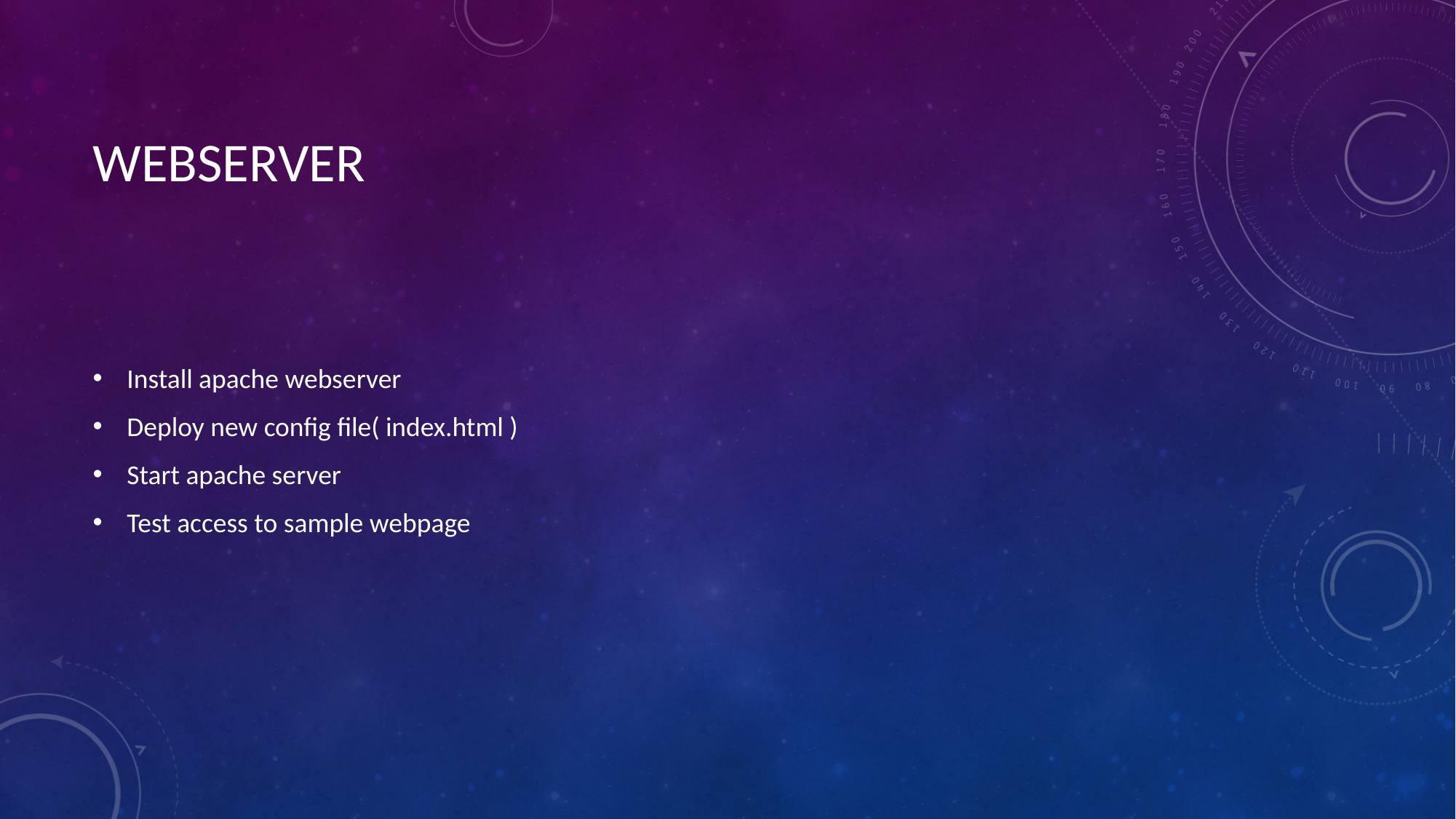

# Webserver

Install apache webserver
Deploy new config file( index.html )
Start apache server
Test access to sample webpage